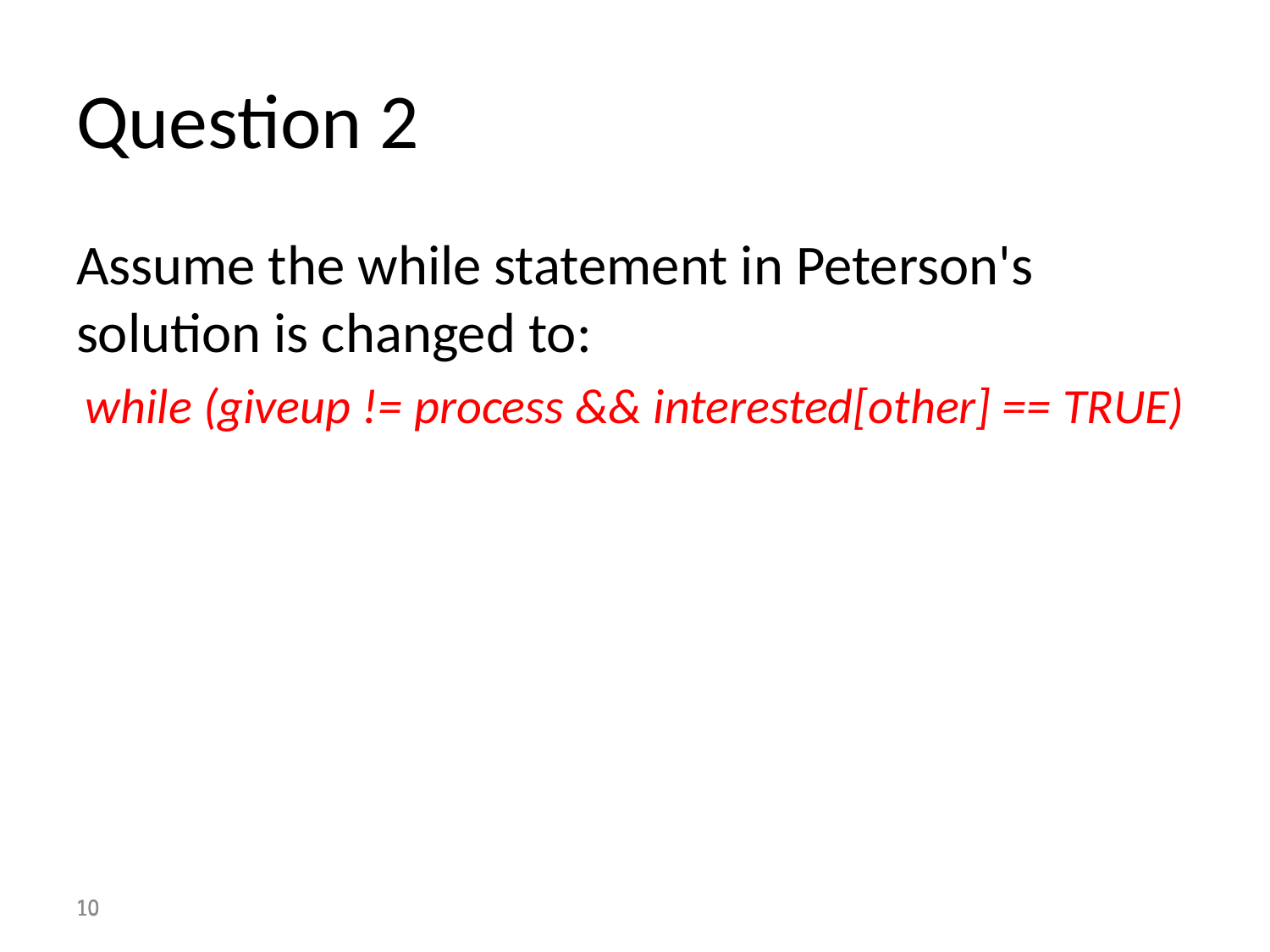

# Question 2
Assume the while statement in Peterson's solution is changed to:
while (giveup != process && interested[other] == TRUE)

10
10